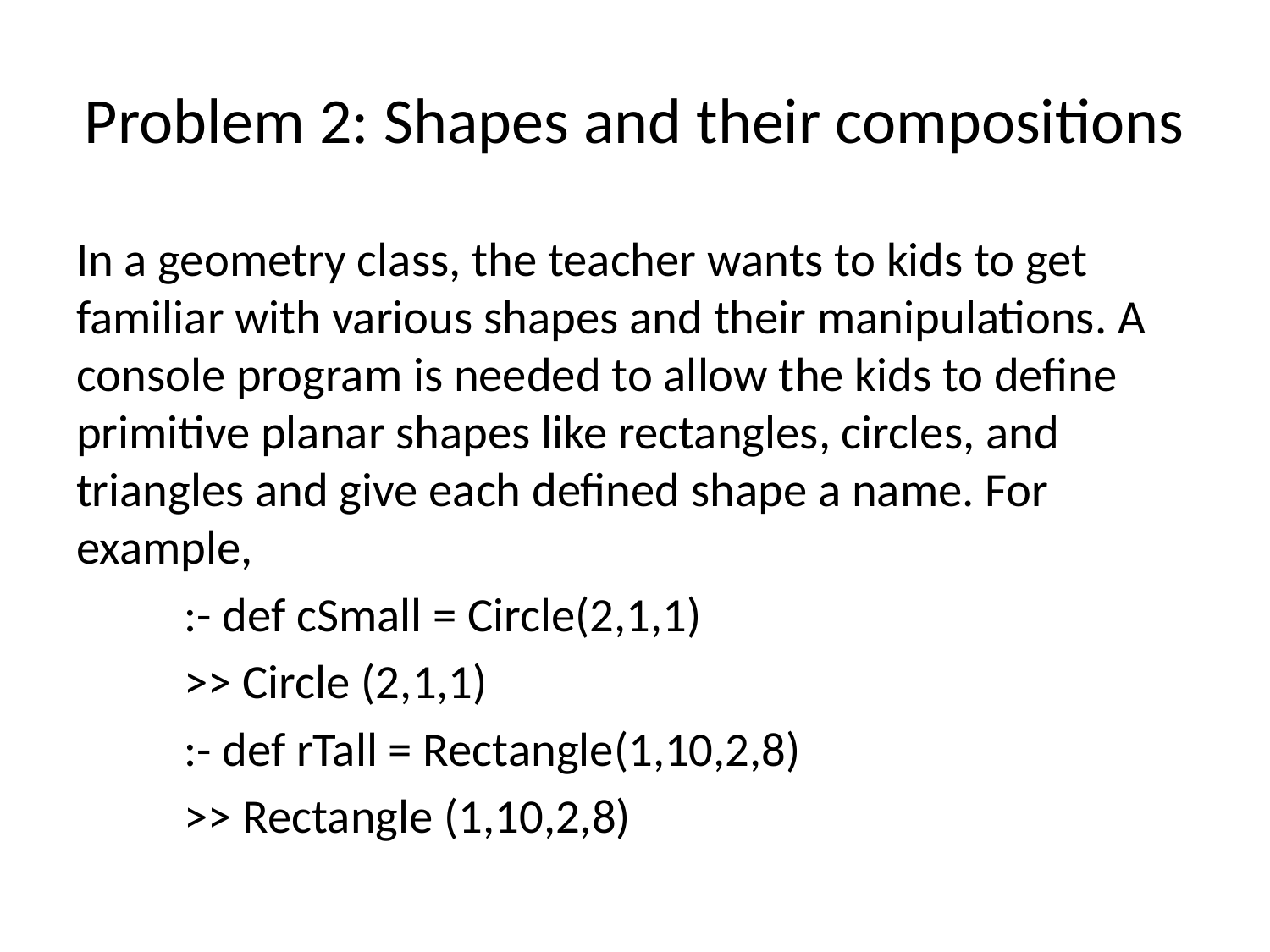

# Problem 2: Shapes and their compositions
In a geometry class, the teacher wants to kids to get familiar with various shapes and their manipulations. A console program is needed to allow the kids to define primitive planar shapes like rectangles, circles, and triangles and give each defined shape a name. For example,
	:- def cSmall = Circle(2,1,1)
	>> Circle (2,1,1)
	:- def rTall = Rectangle(1,10,2,8)
	>> Rectangle (1,10,2,8)